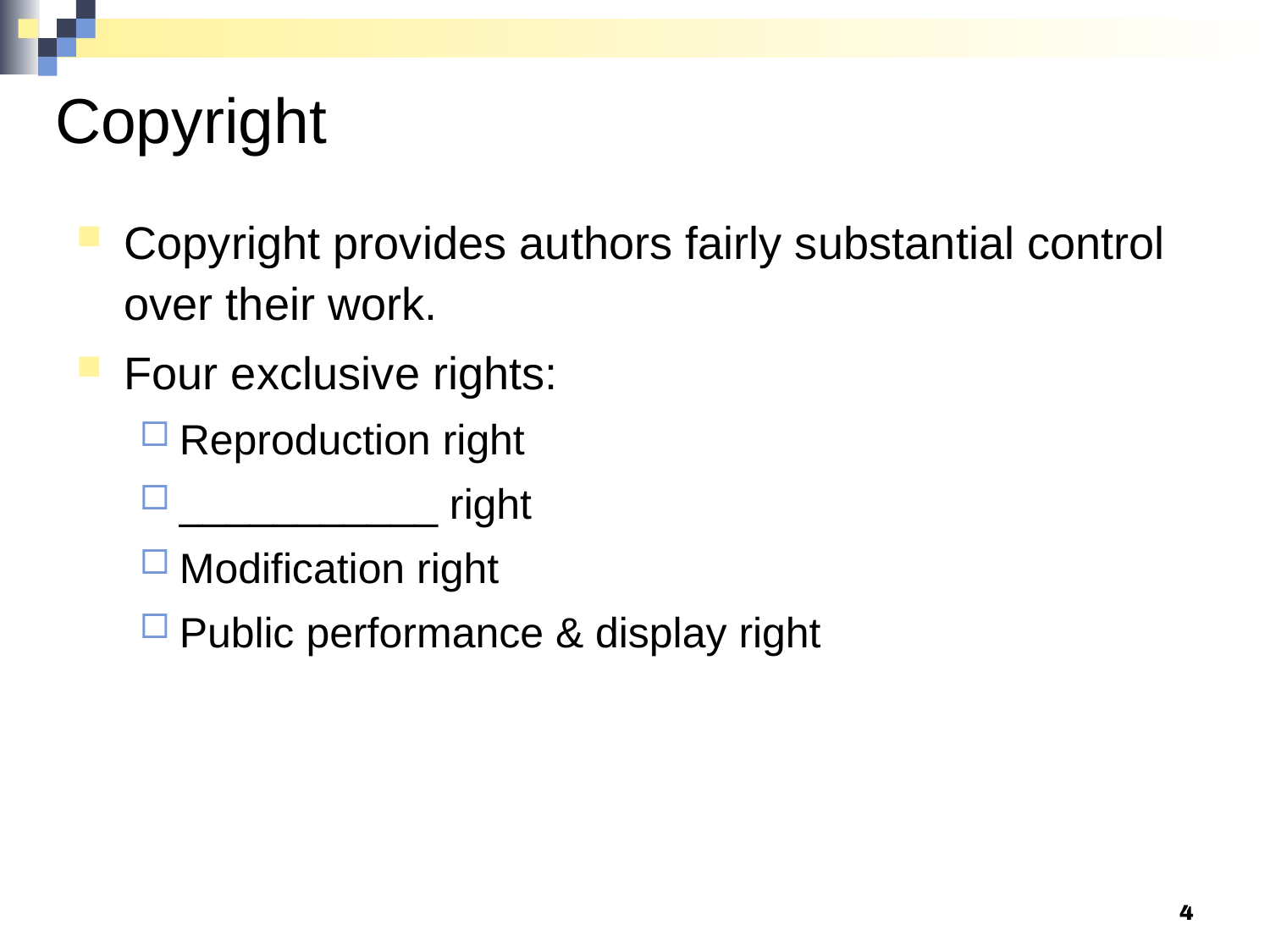

# Copyright
Copyright provides authors fairly substantial control over their work.
Four exclusive rights:
Reproduction right
___________ right
Modification right
Public performance & display right

4